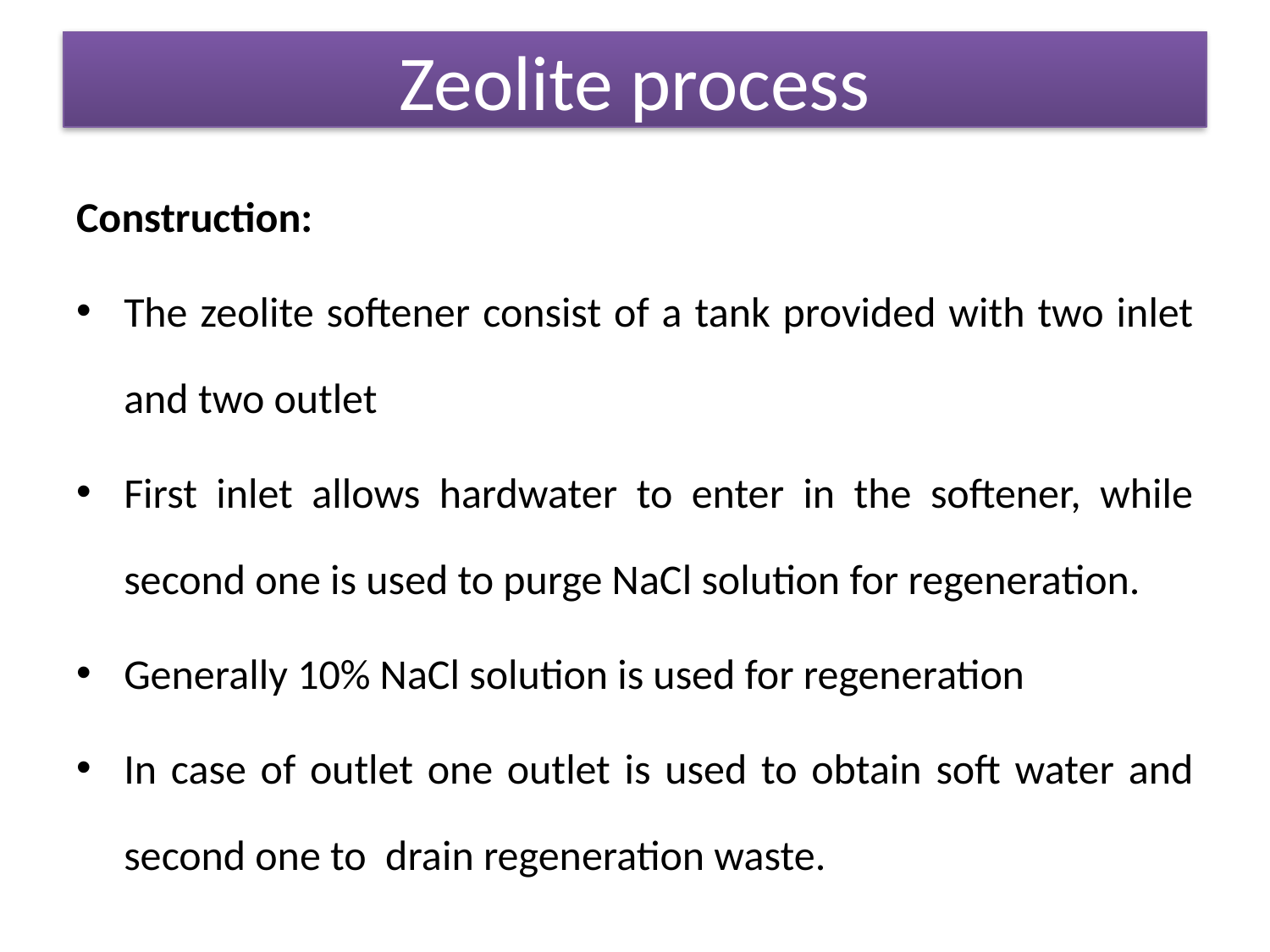

Zeolite process
Construction:
The zeolite softener consist of a tank provided with two inlet and two outlet
First inlet allows hardwater to enter in the softener, while second one is used to purge NaCl solution for regeneration.
Generally 10% NaCl solution is used for regeneration
In case of outlet one outlet is used to obtain soft water and second one to  drain regeneration waste.